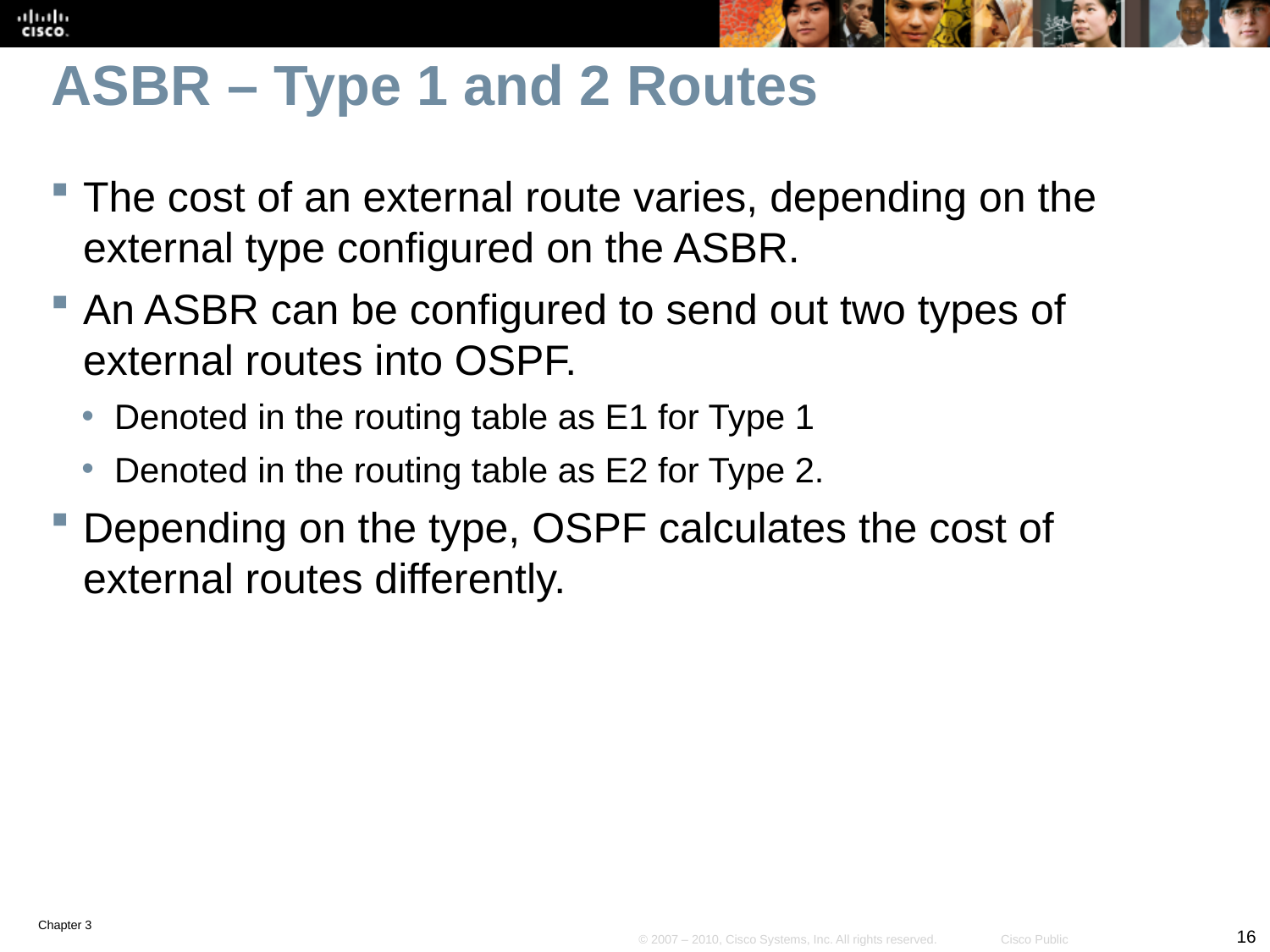

# ASBR – Type 1 and 2 Routes
The cost of an external route varies, depending on the external type configured on the ASBR.
An ASBR can be configured to send out two types of external routes into OSPF.
Denoted in the routing table as E1 for Type 1
Denoted in the routing table as E2 for Type 2.
Depending on the type, OSPF calculates the cost of external routes differently.